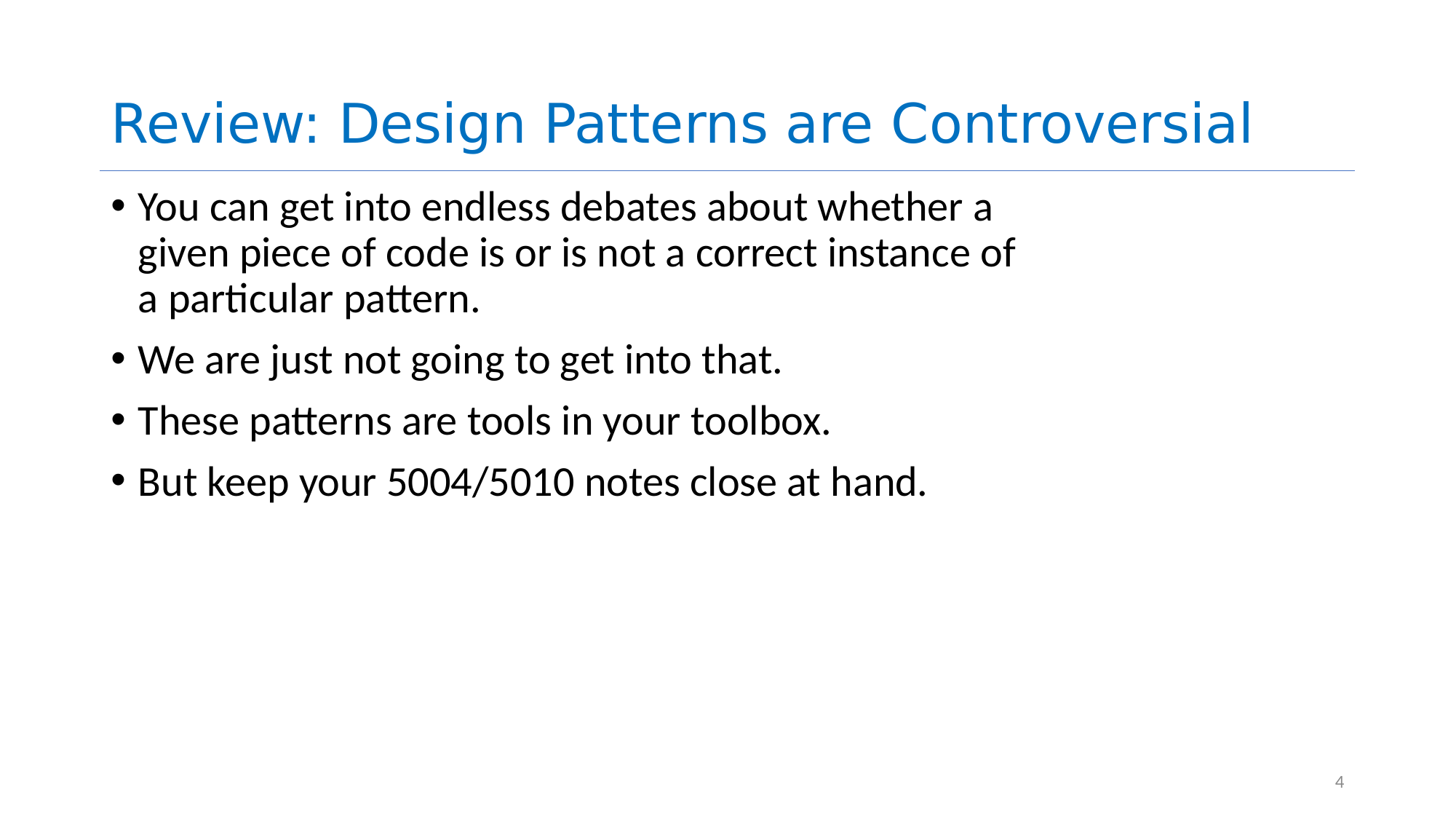

# Review: Design Patterns are Controversial
You can get into endless debates about whether a given piece of code is or is not a correct instance of a particular pattern.
We are just not going to get into that.
These patterns are tools in your toolbox.
But keep your 5004/5010 notes close at hand.

4